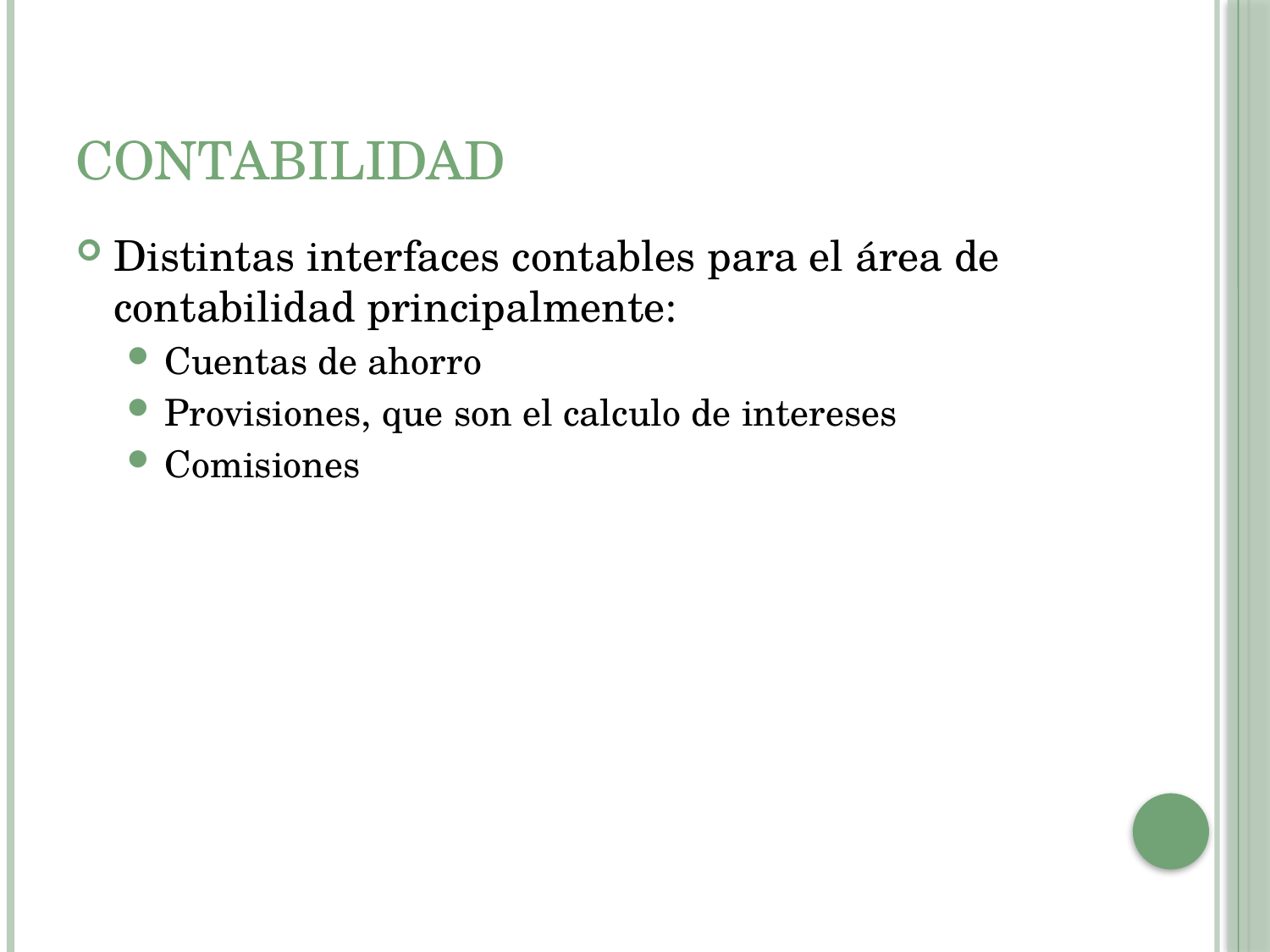

# Contabilidad
Distintas interfaces contables para el área de contabilidad principalmente:
Cuentas de ahorro
Provisiones, que son el calculo de intereses
Comisiones